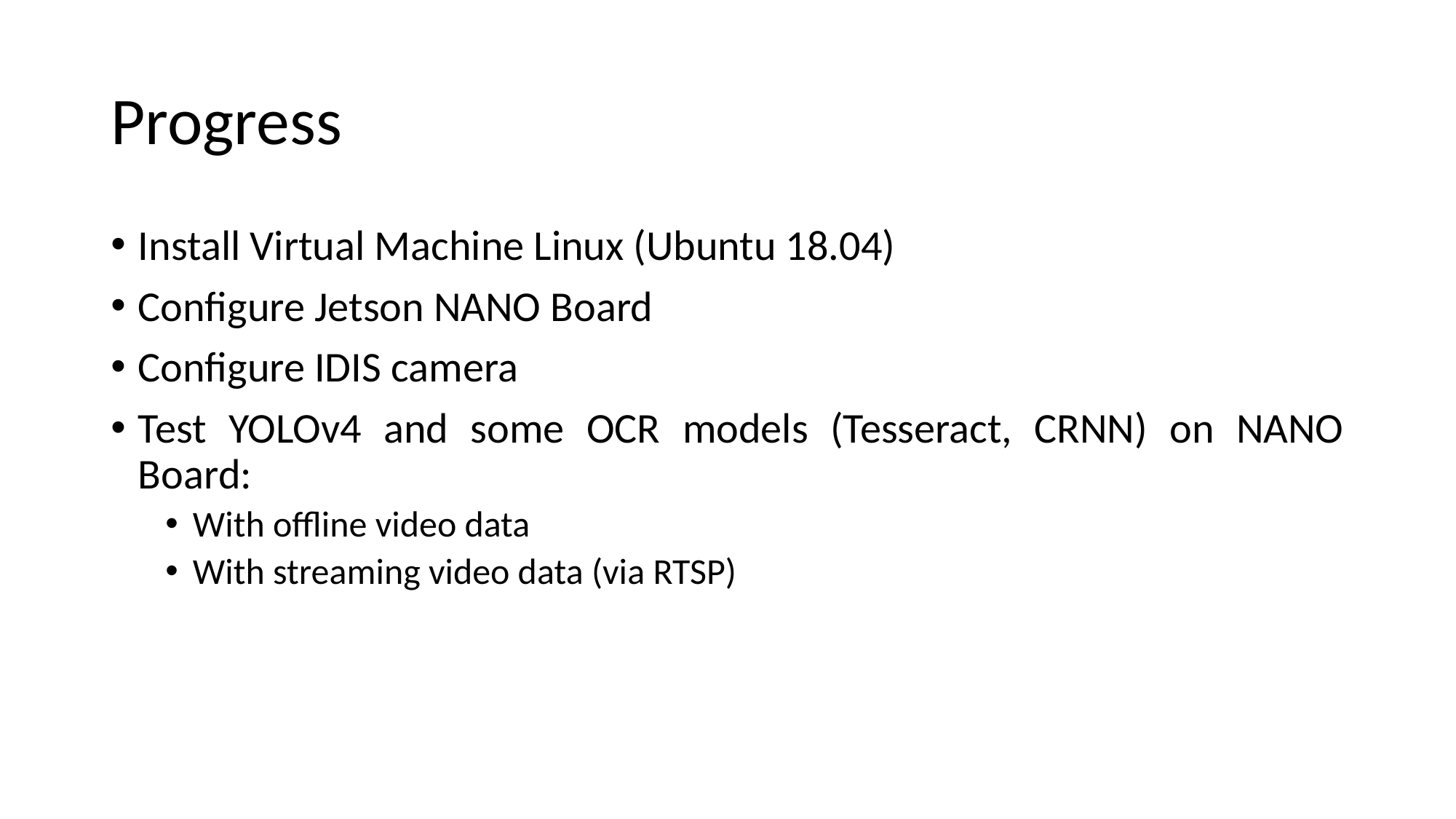

# Progress
Install Virtual Machine Linux (Ubuntu 18.04)
Configure Jetson NANO Board
Configure IDIS camera
Test YOLOv4 and some OCR models (Tesseract, CRNN) on NANO Board:
With offline video data
With streaming video data (via RTSP)